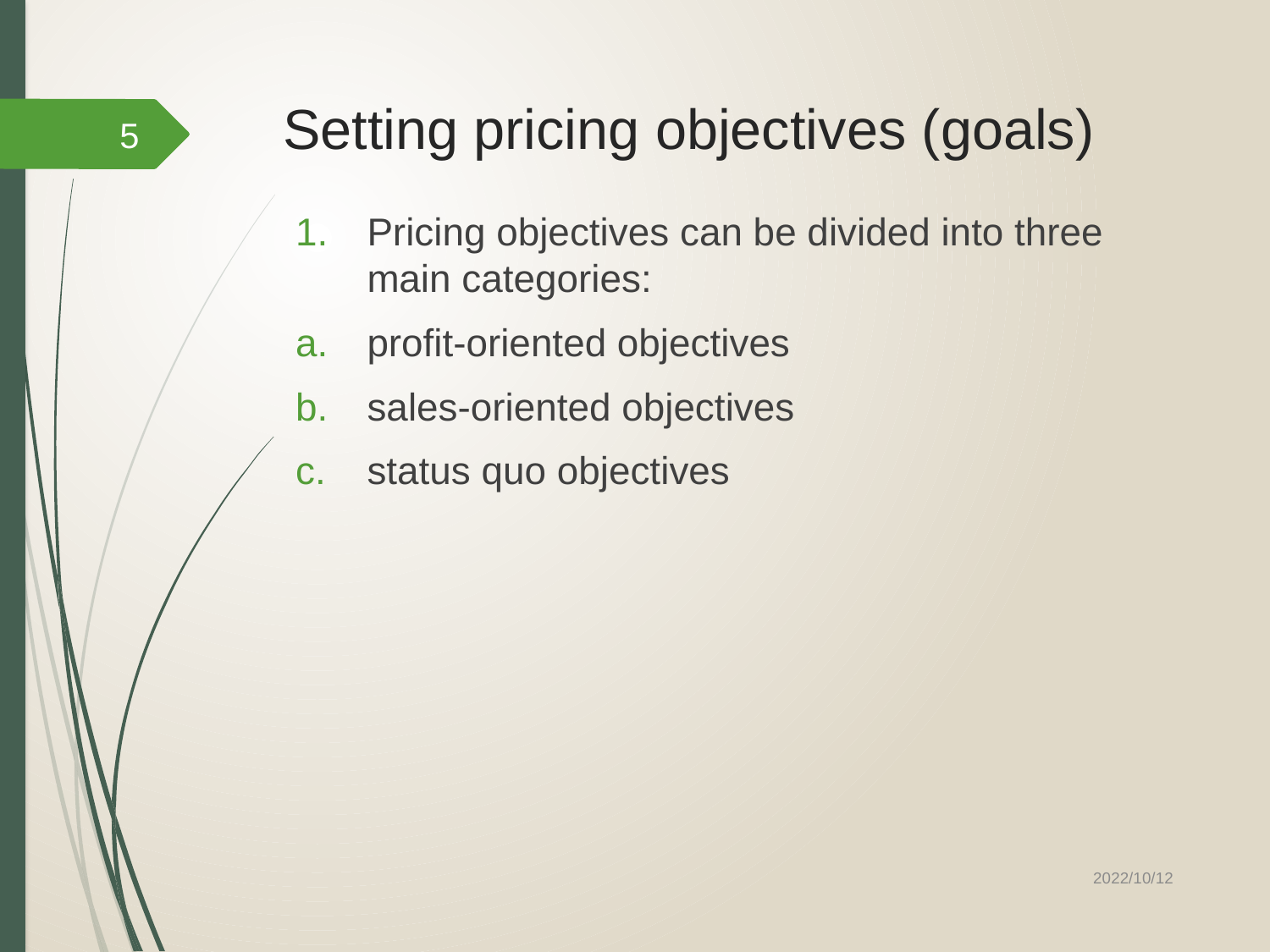

# Setting pricing objectives (goals)
5
Pricing objectives can be divided into three main categories:
profit-oriented objectives
sales-oriented objectives
status quo objectives

2022/10/12